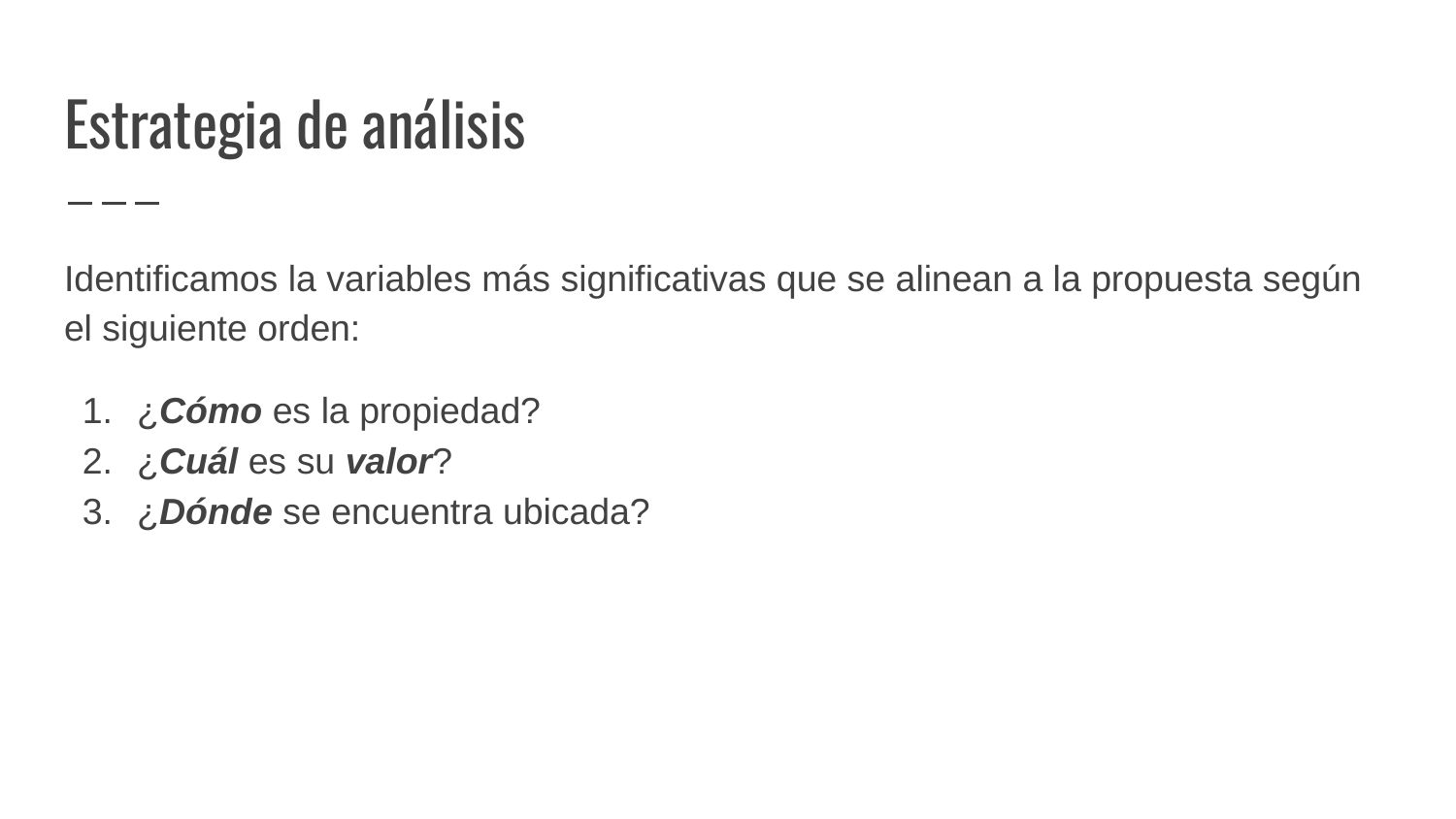

# Estrategia de análisis
Identificamos la variables más significativas que se alinean a la propuesta según el siguiente orden:
¿Cómo es la propiedad?
¿Cuál es su valor?
¿Dónde se encuentra ubicada?